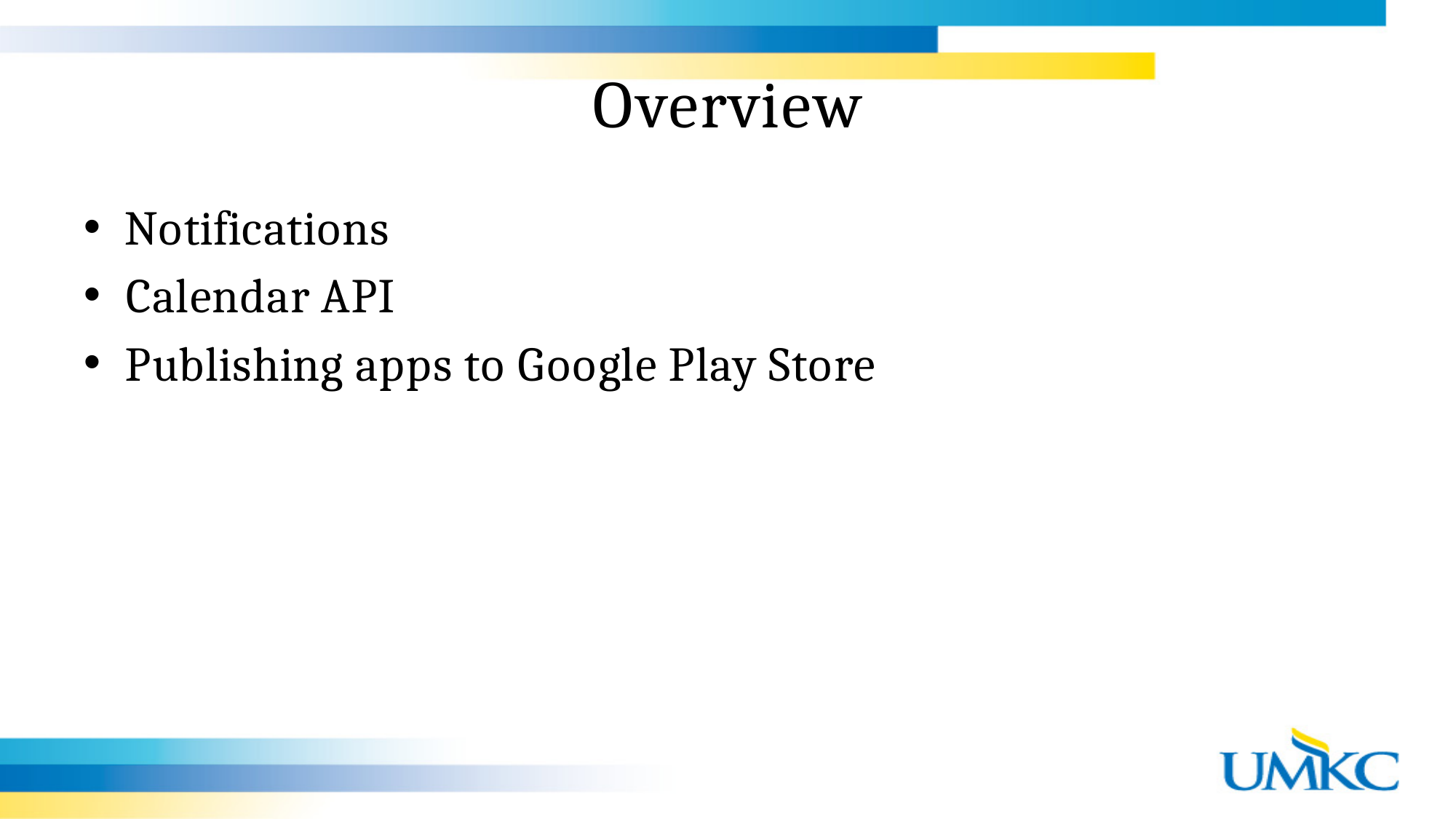

# Overview
Notifications
Calendar API
Publishing apps to Google Play Store